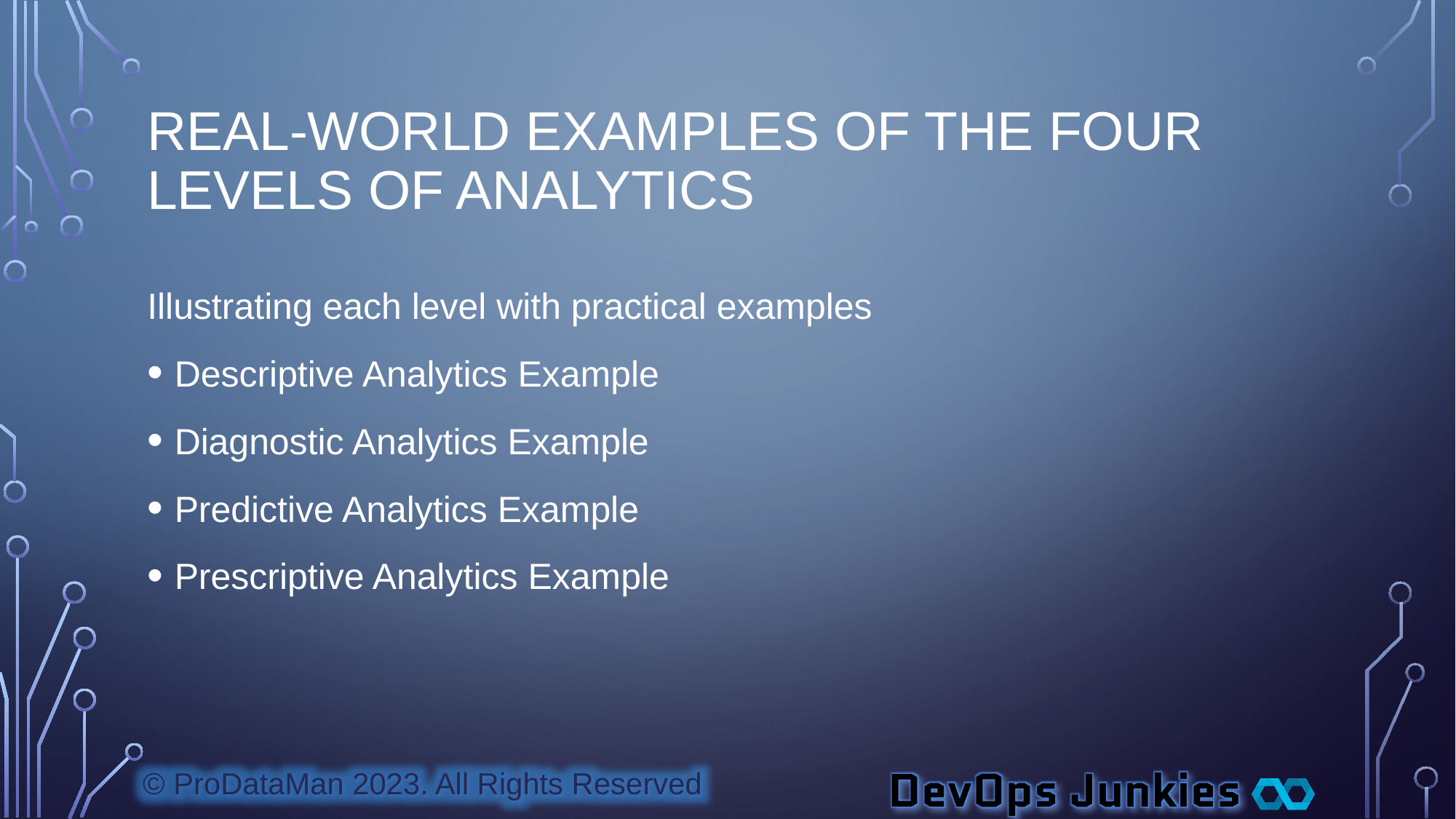

# Real-World Examples Of The Four Levels Of Analytics
Illustrating each level with practical examples
Descriptive Analytics Example
Diagnostic Analytics Example
Predictive Analytics Example
Prescriptive Analytics Example